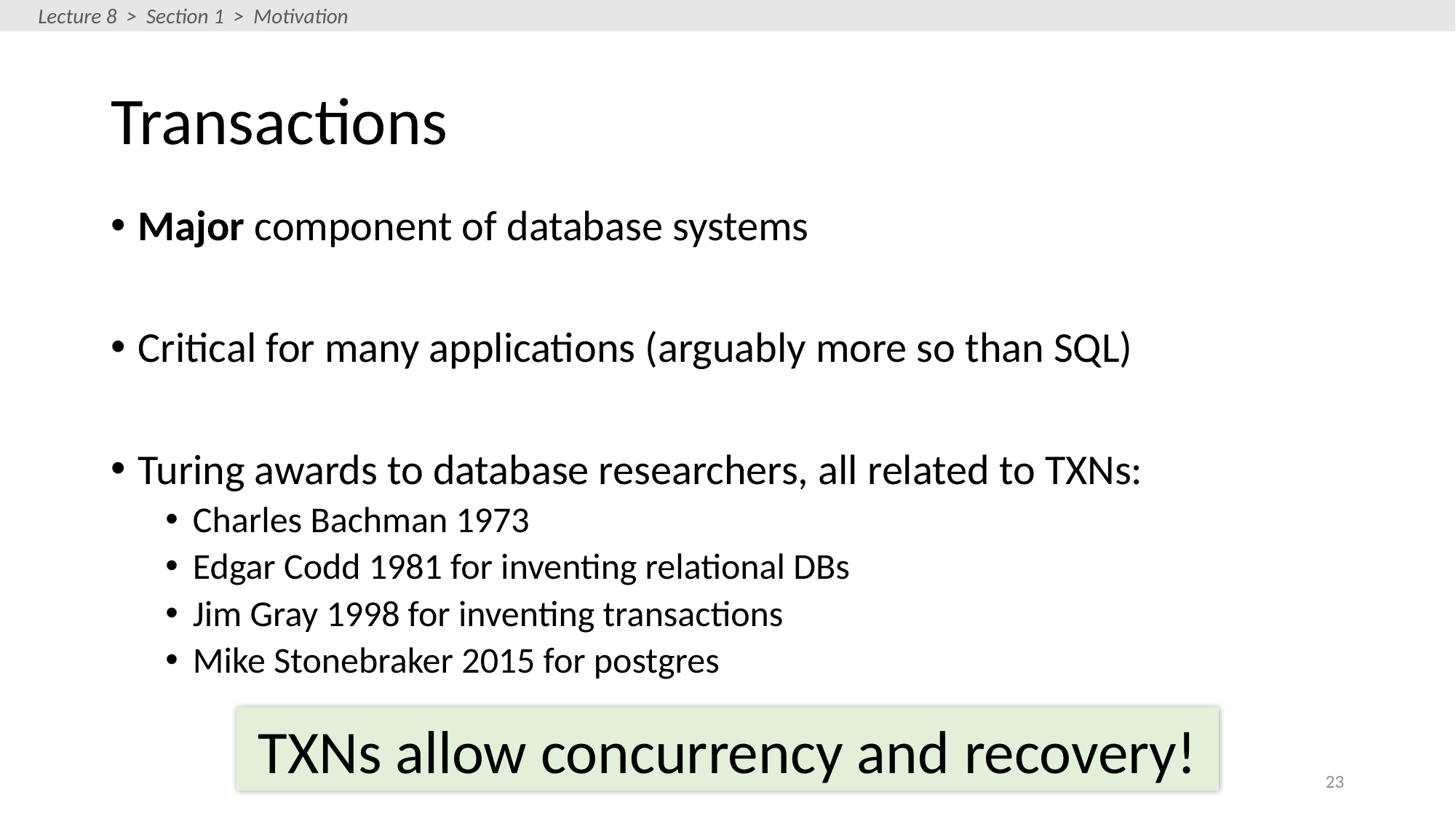

Lecture 8  >  Section 1  >  Motivation
# Transactions
Major component of database systems

Critical for many applications (arguably more so than SQL)

Turing awards to database researchers, all related to TXNs:
Charles Bachman 1973
Edgar Codd 1981 for inventing relational DBs
Jim Gray 1998 for inventing transactions
Mike Stonebraker 2015 for postgres
TXNs allow concurrency and recovery!
23